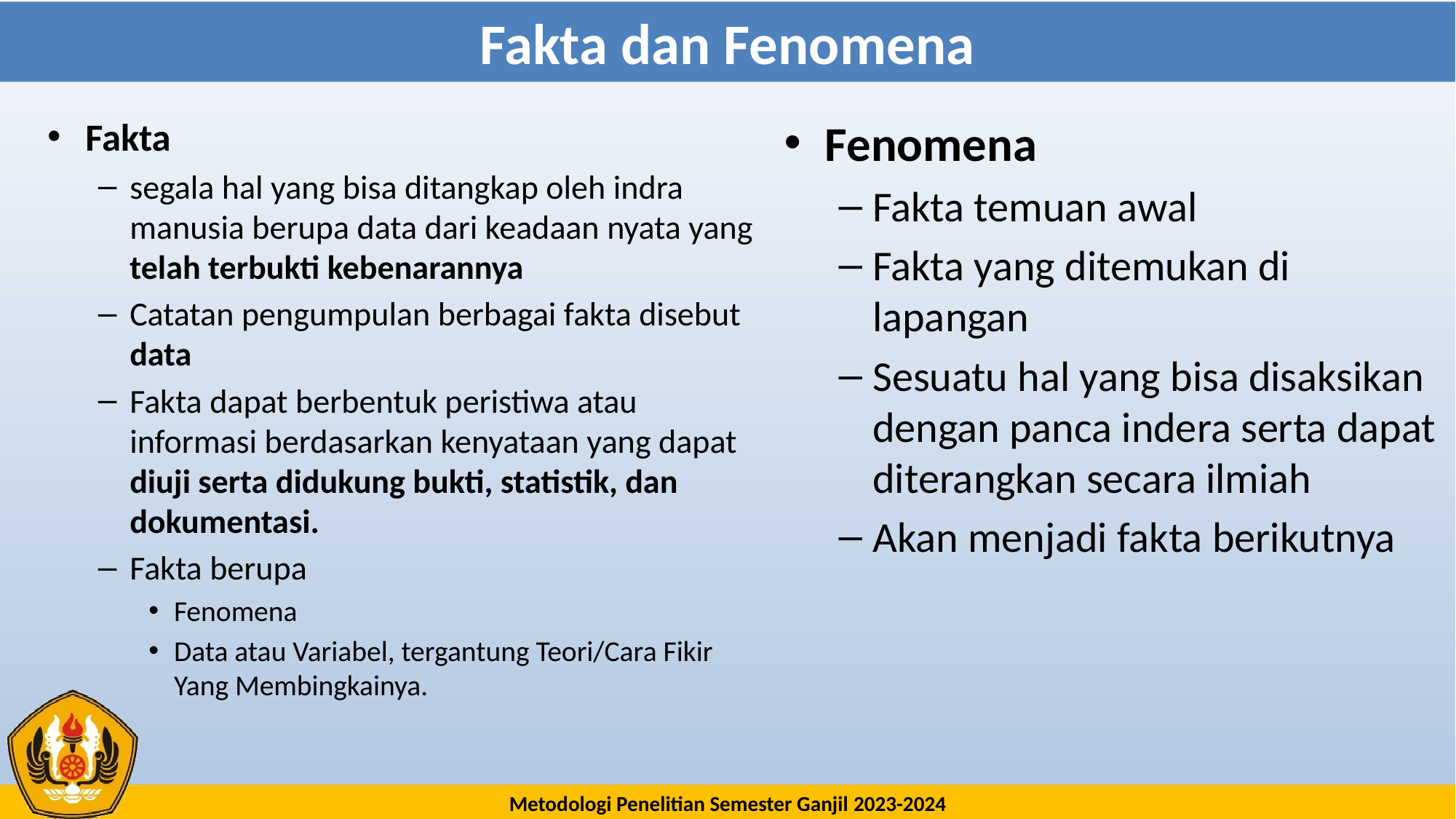

# Fakta dan Fenomena
Fenomena
Fakta temuan awal
Fakta yang ditemukan di lapangan
Sesuatu hal yang bisa disaksikan dengan panca indera serta dapat diterangkan secara ilmiah
Akan menjadi fakta berikutnya
Fakta
segala hal yang bisa ditangkap oleh indra manusia berupa data dari keadaan nyata yang telah terbukti kebenarannya
Catatan pengumpulan berbagai fakta disebut data
Fakta dapat berbentuk peristiwa atau informasi berdasarkan kenyataan yang dapat diuji serta didukung bukti, statistik, dan dokumentasi.
Fakta berupa
Fenomena
Data atau Variabel, tergantung Teori/Cara Fikir Yang Membingkainya.